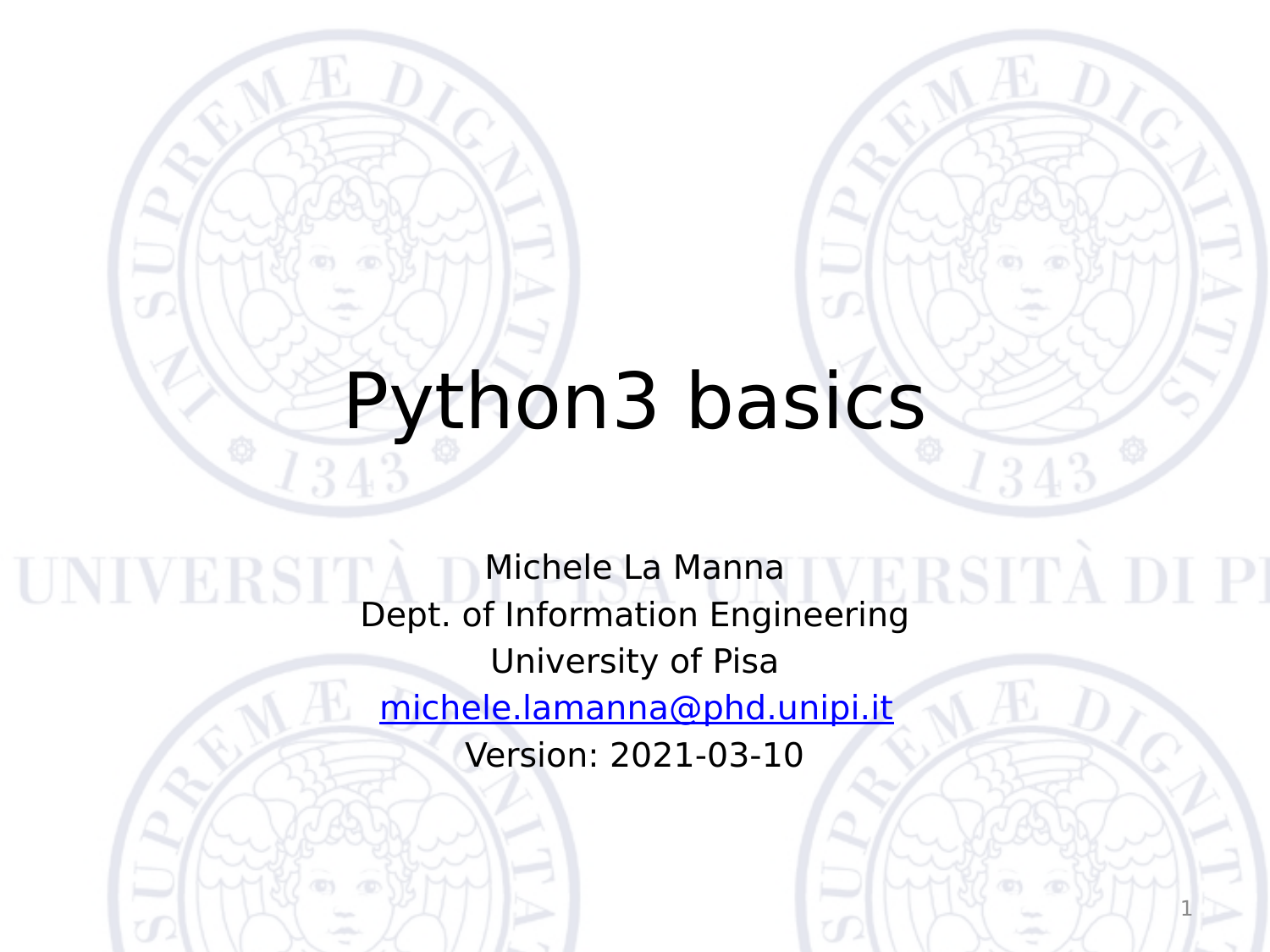

# Python3 basics
Michele La Manna
Dept. of Information Engineering
University of Pisa
michele.lamanna@phd.unipi.it
Version: 2021-03-10
1